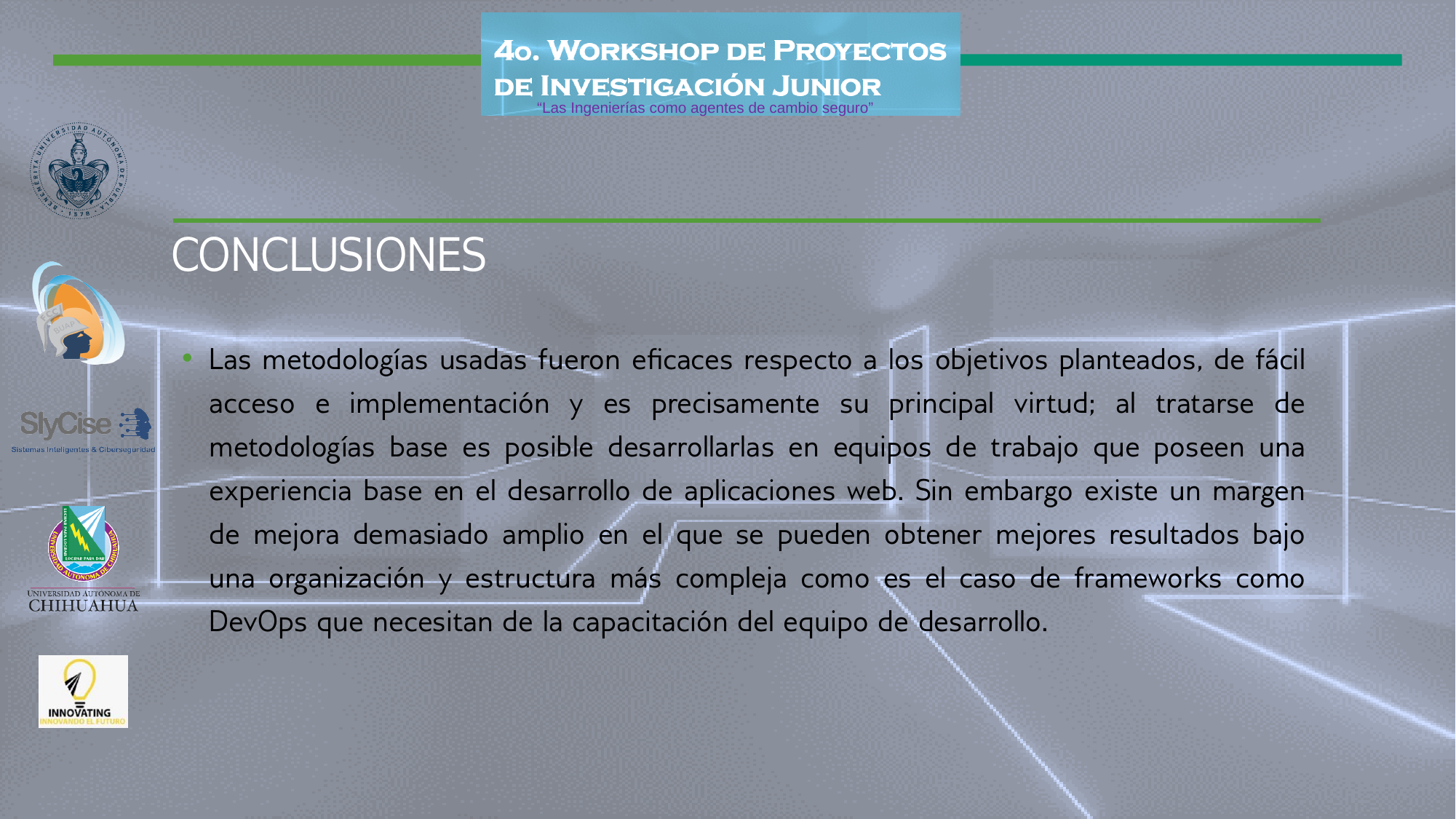

# conclusiones
Las metodologías usadas fueron eficaces respecto a los objetivos planteados, de fácil acceso e implementación y es precisamente su principal virtud; al tratarse de metodologías base es posible desarrollarlas en equipos de trabajo que poseen una experiencia base en el desarrollo de aplicaciones web. Sin embargo existe un margen de mejora demasiado amplio en el que se pueden obtener mejores resultados bajo una organización y estructura más compleja como es el caso de frameworks como DevOps que necesitan de la capacitación del equipo de desarrollo.